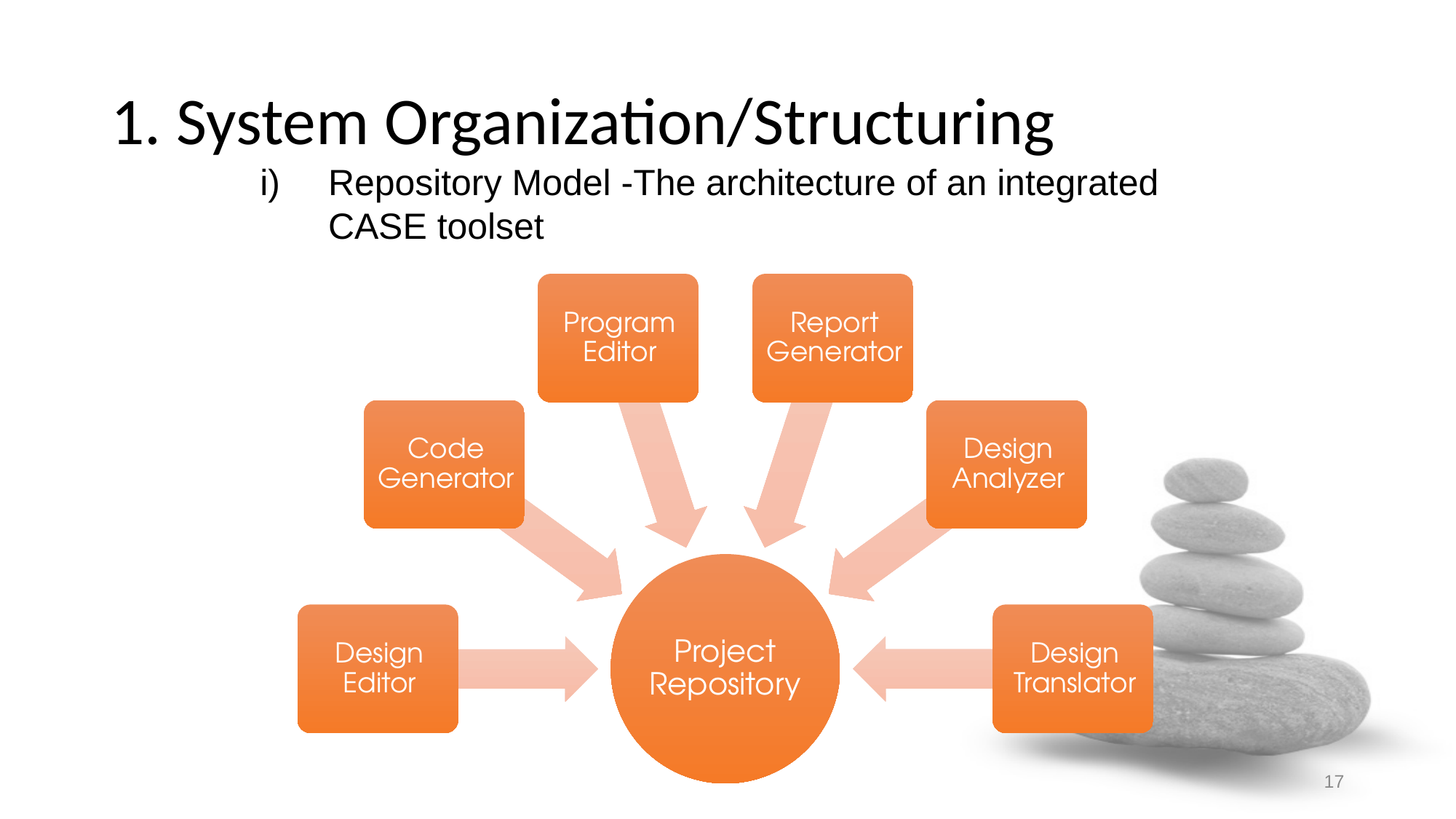

# 1. System Organization/Structuring
Repository Model -The architecture of an integrated CASE toolset
Project Repository
Design Editor
Code Generator
Program Editor
Report Generator
Design Analyzer
Design Translator
17